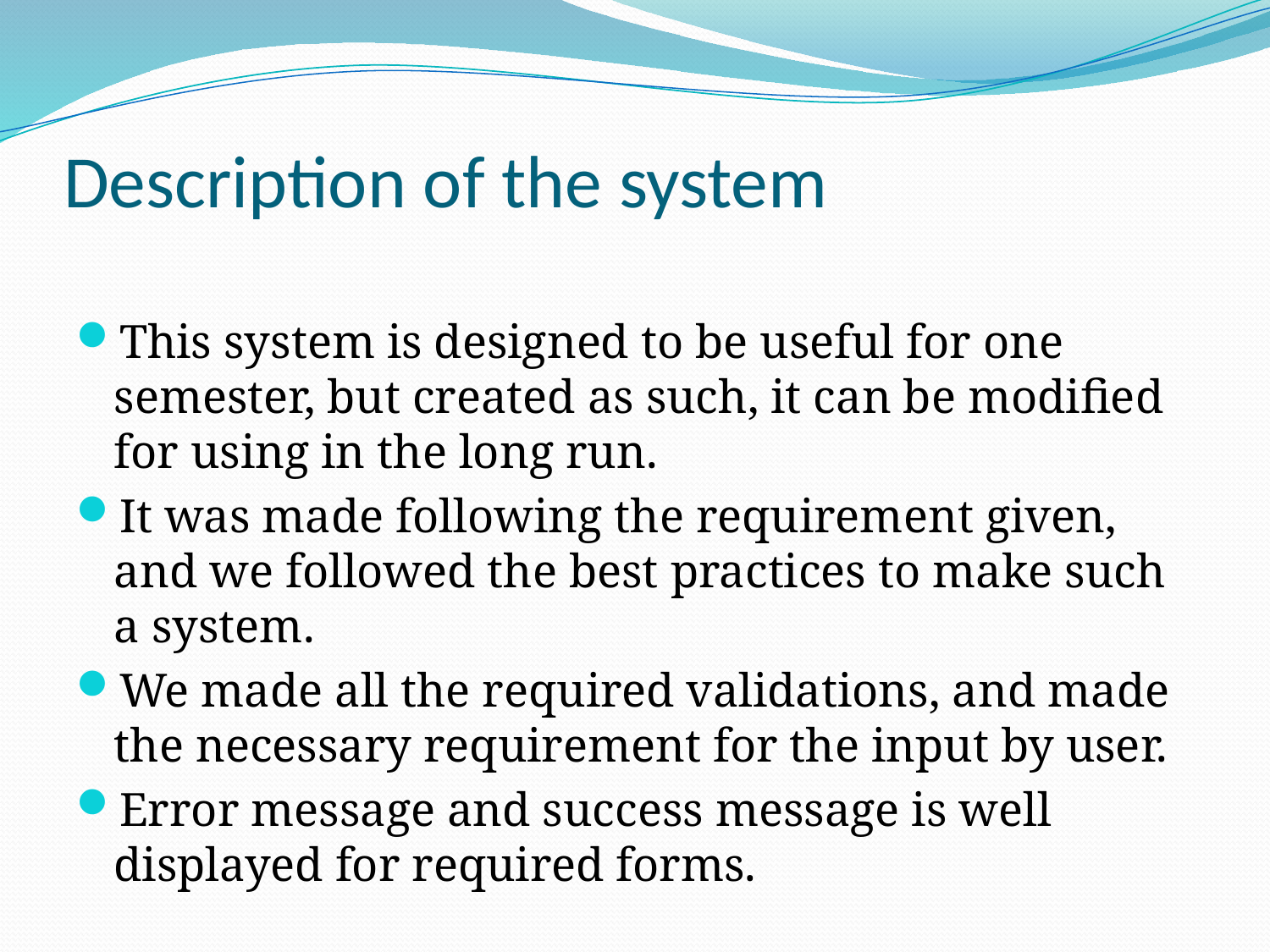

# Description of the system
This system is designed to be useful for one semester, but created as such, it can be modified for using in the long run.
It was made following the requirement given, and we followed the best practices to make such a system.
We made all the required validations, and made the necessary requirement for the input by user.
Error message and success message is well displayed for required forms.